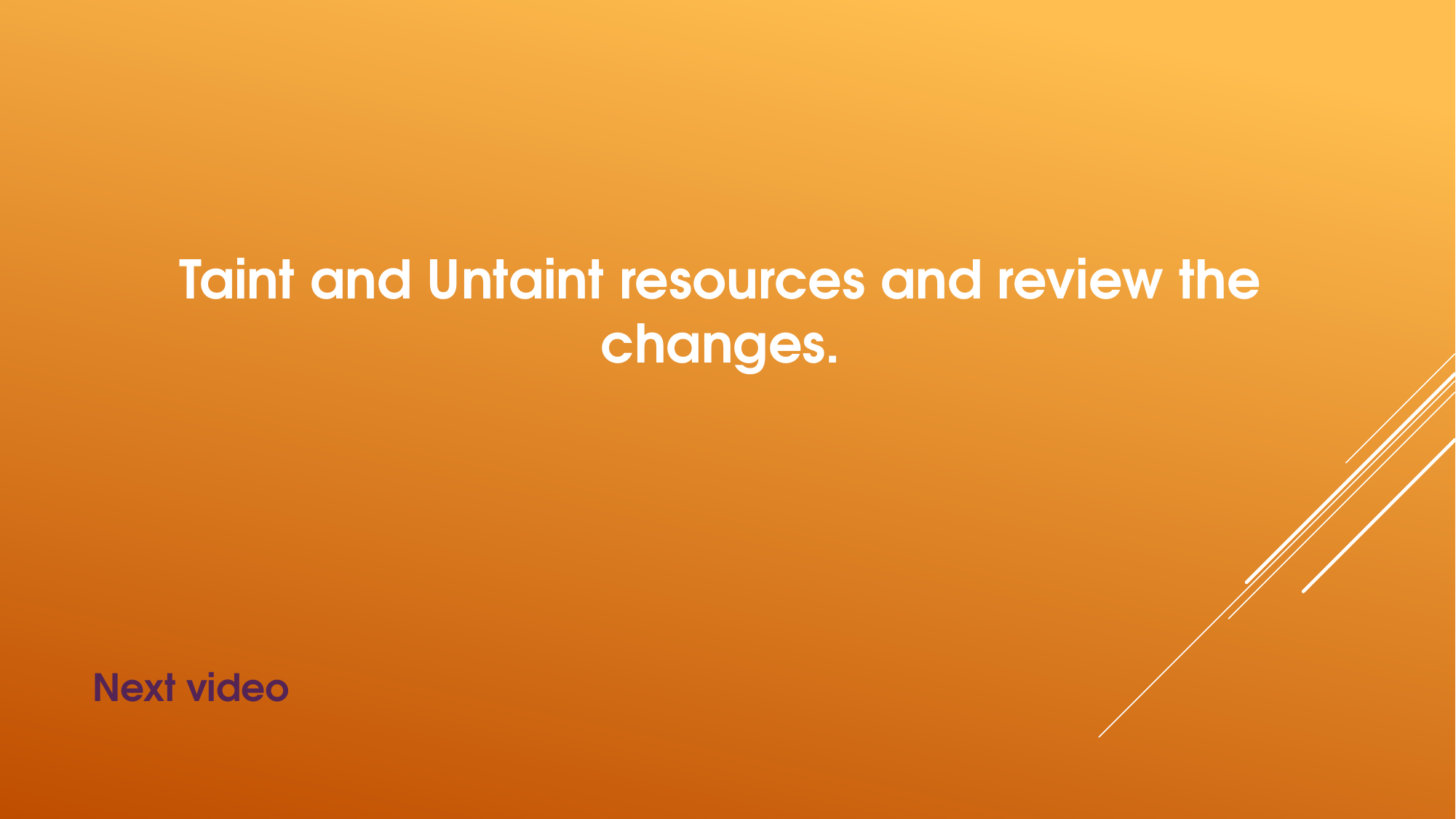

# Taint and Untaint resources and review the changes.

Next video